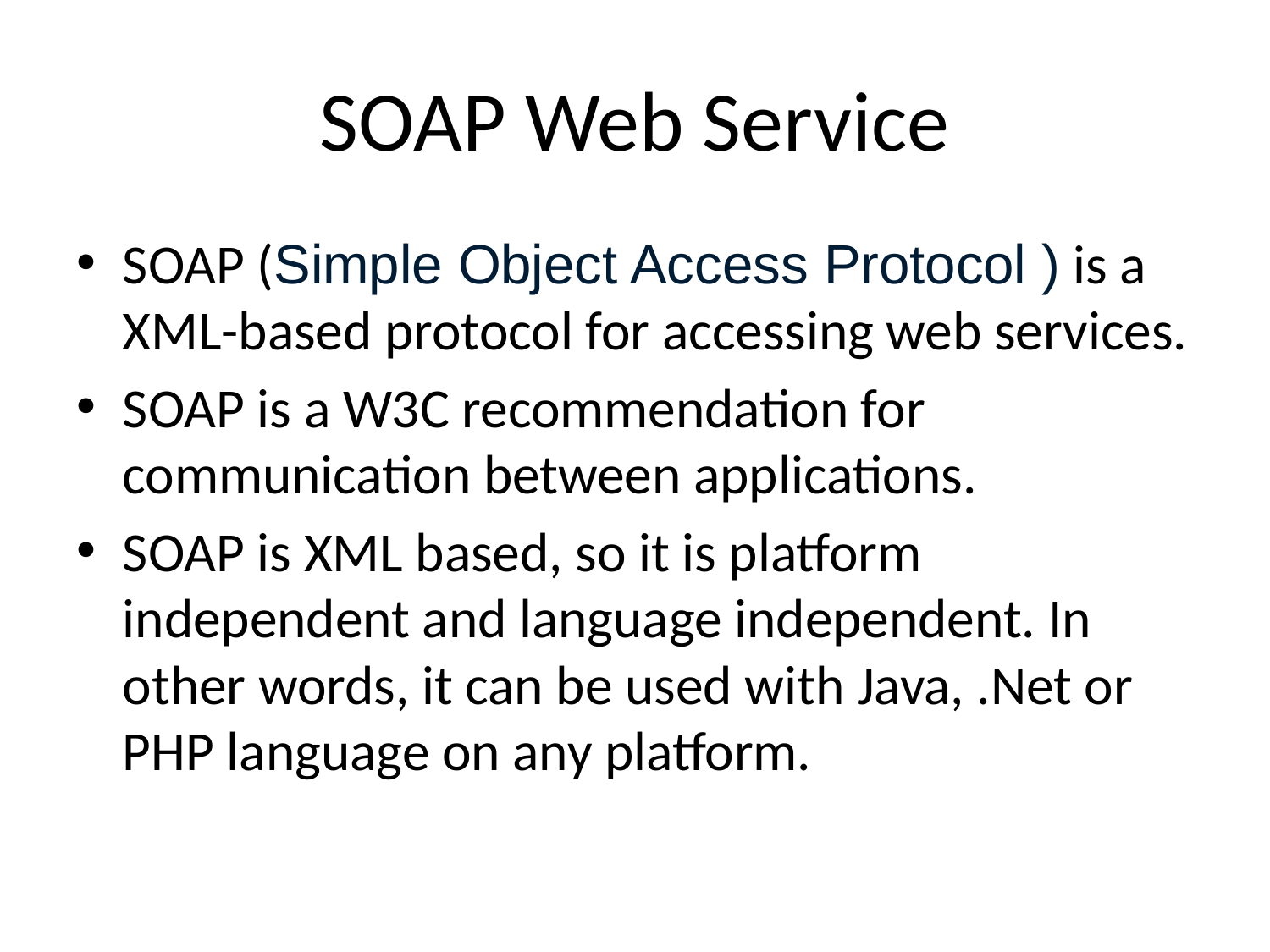

# SOAP Web Service
SOAP (Simple Object Access Protocol ) is a XML-based protocol for accessing web services.
SOAP is a W3C recommendation for communication between applications.
SOAP is XML based, so it is platform independent and language independent. In other words, it can be used with Java, .Net or PHP language on any platform.